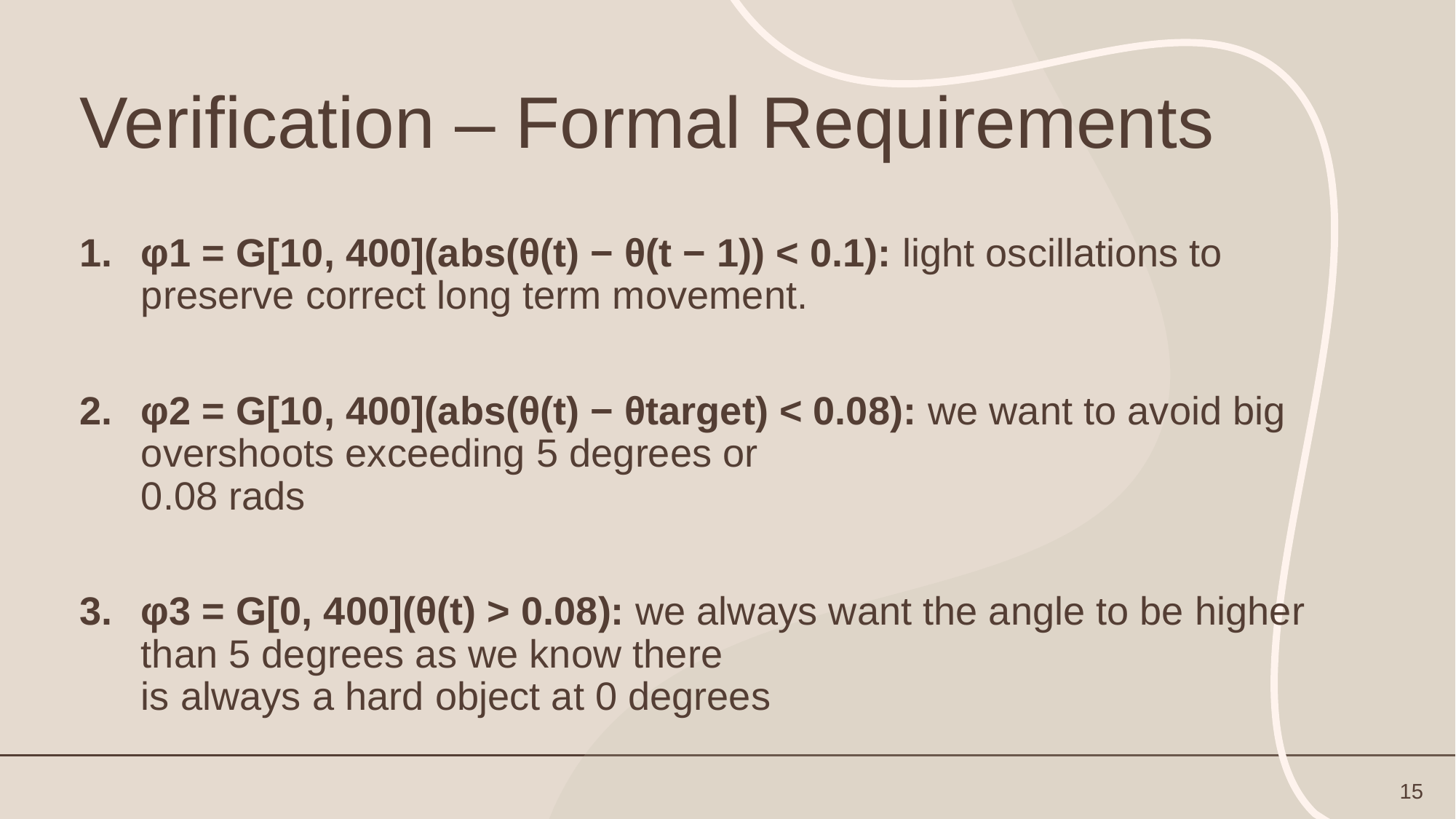

# Verification – Formal Requirements
φ1 = G[10, 400](abs(θ(t) − θ(t − 1)) < 0.1): light oscillations to preserve correct long term movement.

φ2 = G[10, 400](abs(θ(t) − θtarget) < 0.08): we want to avoid big overshoots exceeding 5 degrees or
0.08 rads

φ3 = G[0, 400](θ(t) > 0.08): we always want the angle to be higher than 5 degrees as we know there
is always a hard object at 0 degrees

15